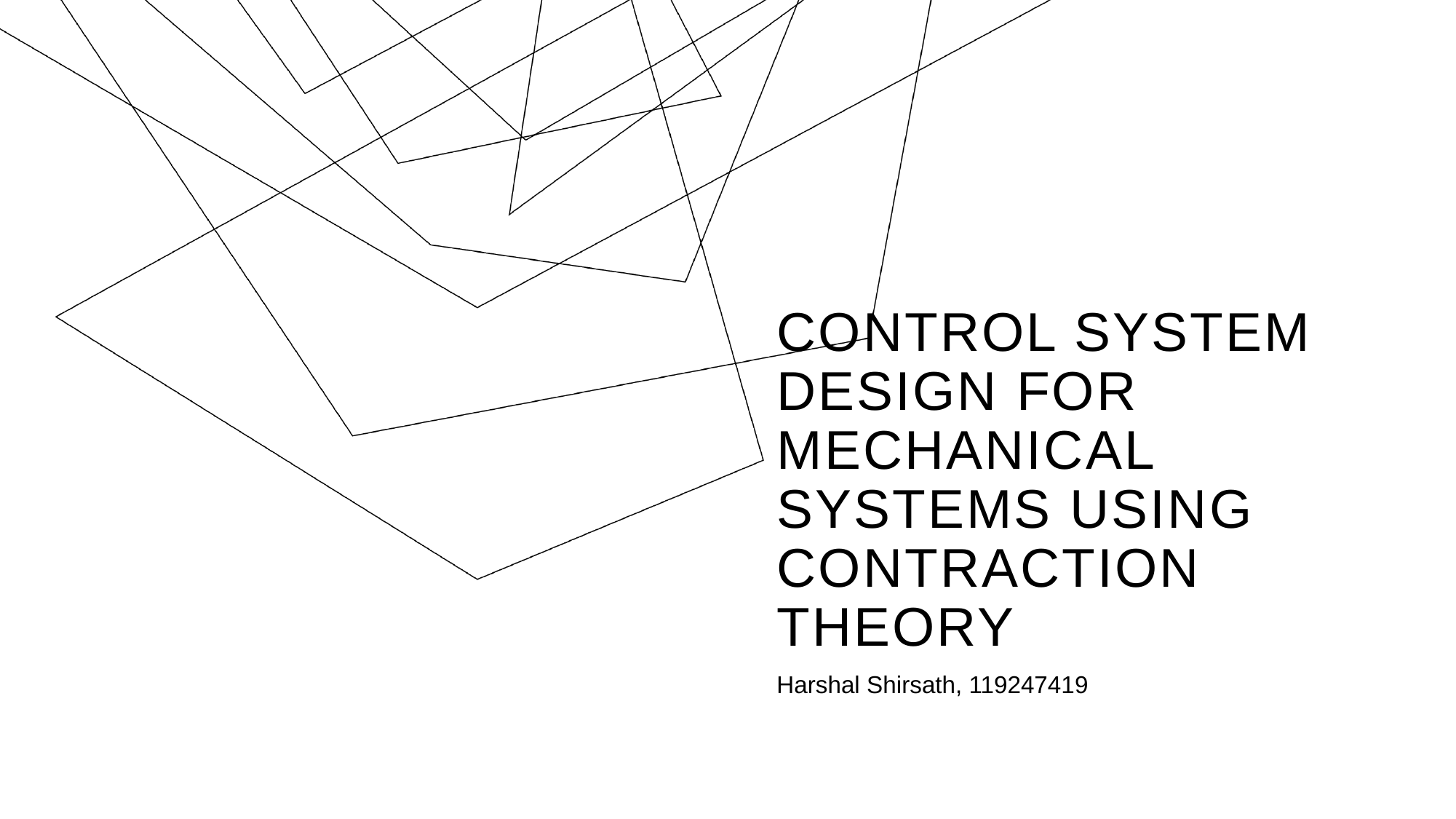

# Control System Design for Mechanical systems using Contraction theory
Harshal Shirsath, 119247419